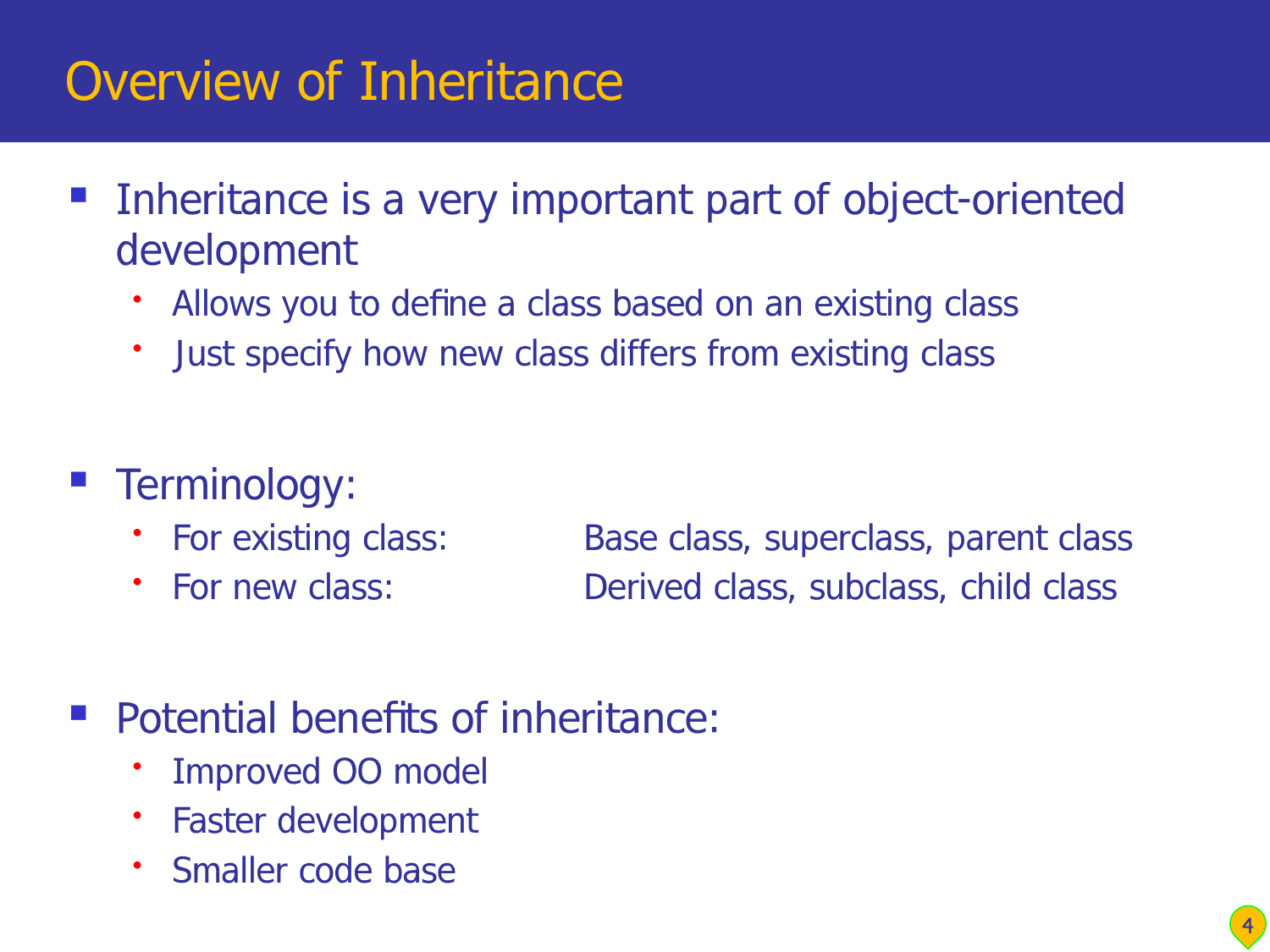

# Overview of Inheritance
Inheritance is a very important part of object-oriented development
Allows you to define a class based on an existing class
Just specify how new class differs from existing class

Terminology:
For existing class:	Base class, superclass, parent class
For new class:	Derived class, subclass, child class

Potential benefits of inheritance:
Improved OO model
Faster development
Smaller code base

4